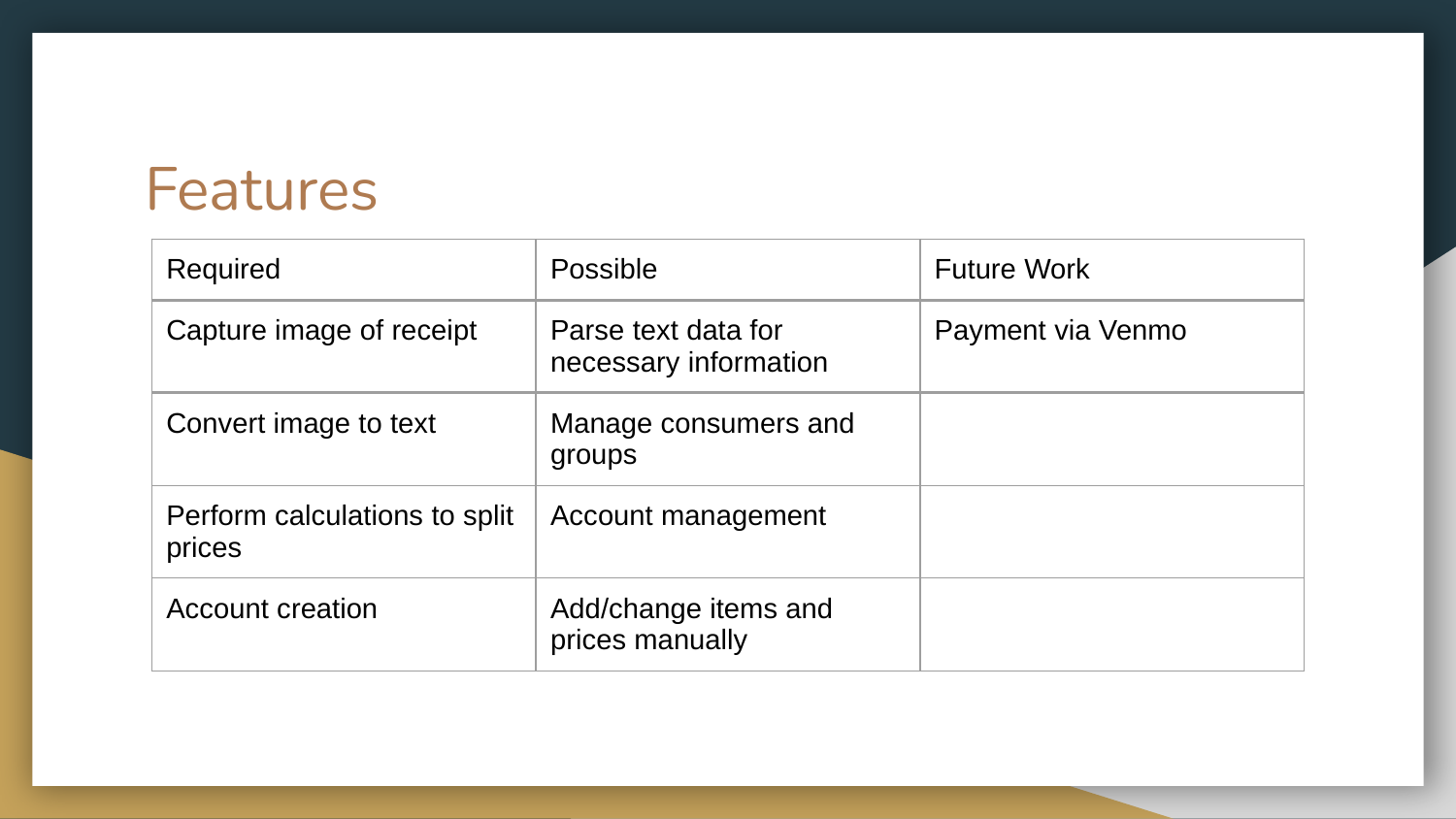

# Features
| Required | Possible | Future Work |
| --- | --- | --- |
| Capture image of receipt | Parse text data for necessary information | Payment via Venmo |
| Convert image to text | Manage consumers and groups |  |
| Perform calculations to split prices | Account management |  |
| Account creation | Add/change items and prices manually |  |